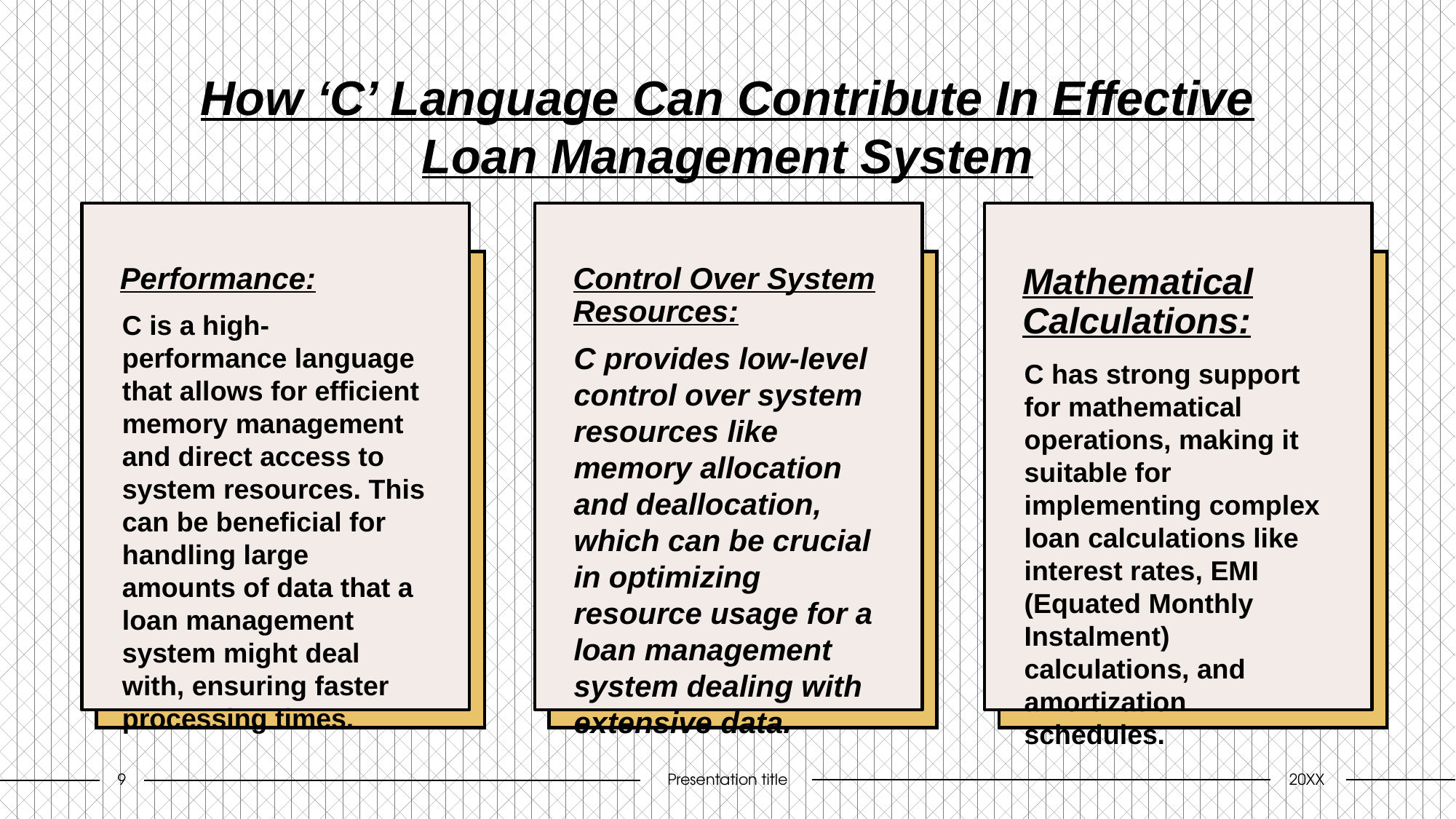

# How ‘C’ Language Can Contribute In Effective Loan Management System
Performance:
Control Over System Resources:
Mathematical Calculations:
C is a high-performance language that allows for efficient memory management and direct access to system resources. This can be beneficial for handling large amounts of data that a loan management system might deal with, ensuring faster processing times.
C provides low-level control over system resources like memory allocation and deallocation, which can be crucial in optimizing resource usage for a loan management system dealing with extensive data.
C has strong support for mathematical operations, making it suitable for implementing complex loan calculations like interest rates, EMI (Equated Monthly Instalment) calculations, and amortization schedules.
9
Presentation title
20XX